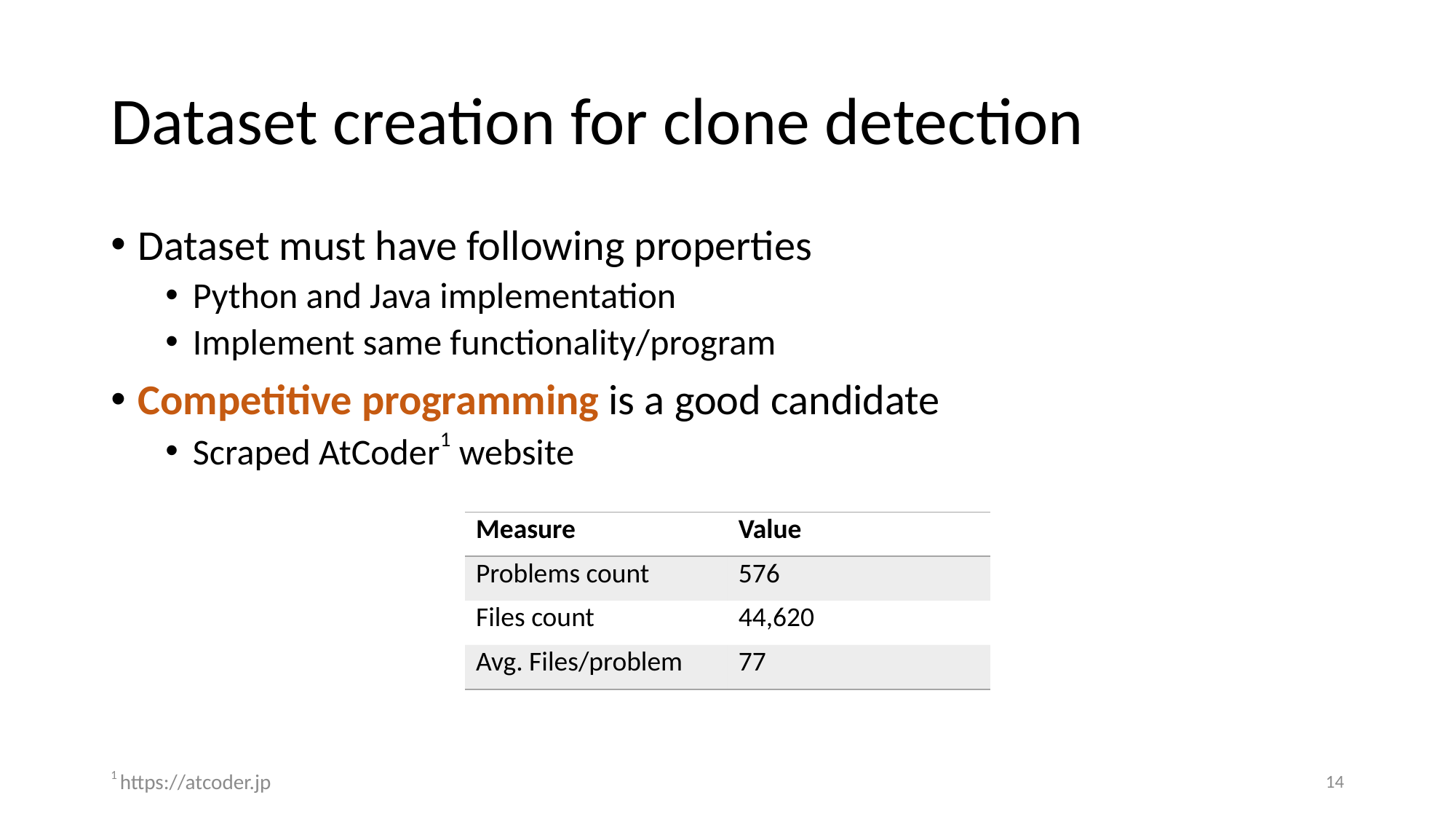

# Dataset creation for clone detection
Dataset must have following properties
Python and Java implementation
Implement same functionality/program
Competitive programming is a good candidate
Scraped AtCoder1 website

| Measure | Value |
| --- | --- |
| Problems count | 576 |
| Files count | 44,620 |
| Avg. Files/problem | 77 |
1 https://atcoder.jp
14